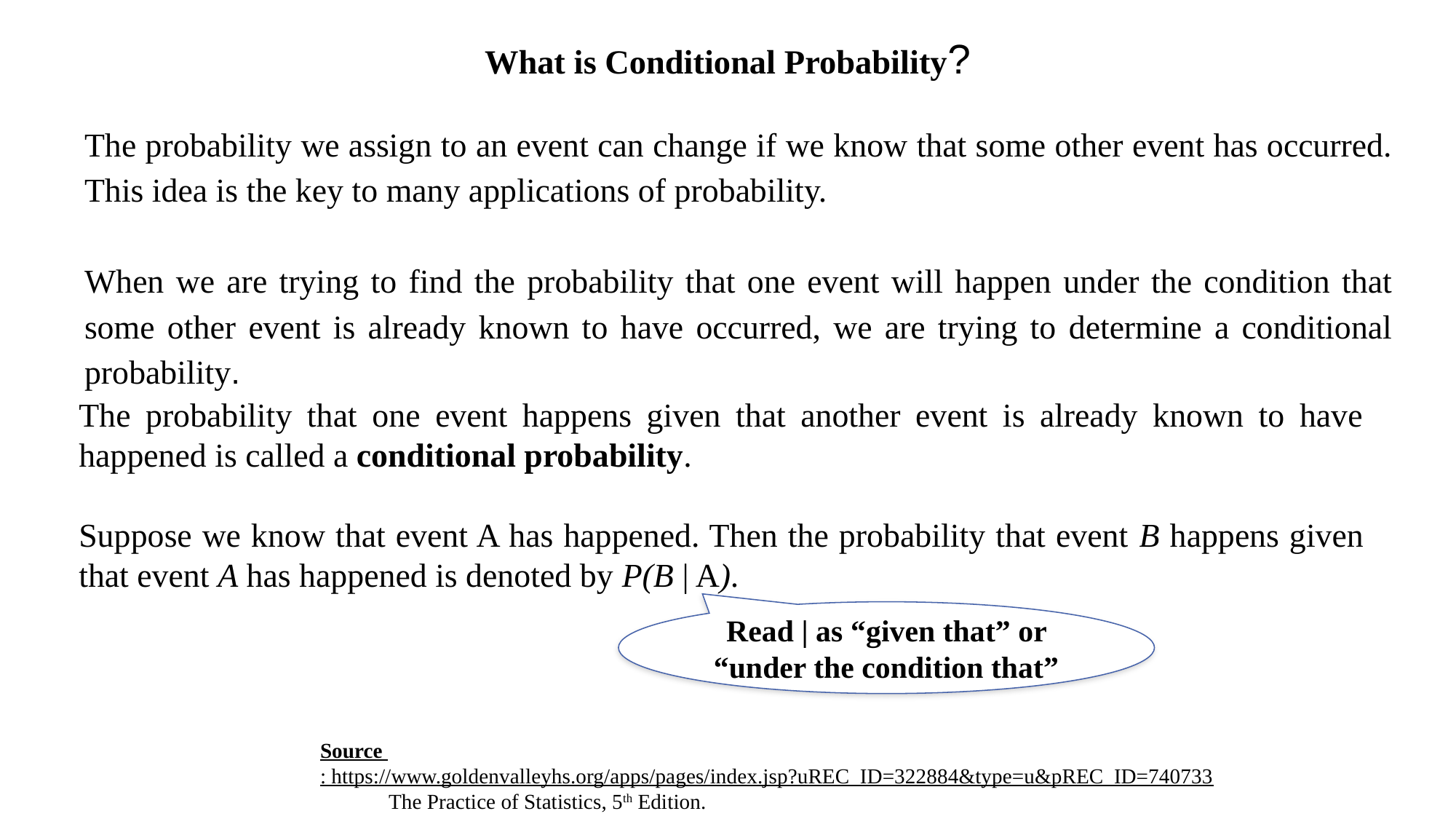

# What is Conditional Probability?
The probability we assign to an event can change if we know that some other event has occurred. This idea is the key to many applications of probability.

When we are trying to find the probability that one event will happen under the condition that some other event is already known to have occurred, we are trying to determine a conditional probability.
The probability that one event happens given that another event is already known to have happened is called a conditional probability.

Suppose we know that event A has happened. Then the probability that event B happens given that event A has happened is denoted by P(B | A).
Read | as “given that” or “under the condition that”
Source : https://www.goldenvalleyhs.org/apps/pages/index.jsp?uREC_ID=322884&type=u&pREC_ID=740733
             The Practice of Statistics, 5th Edition.